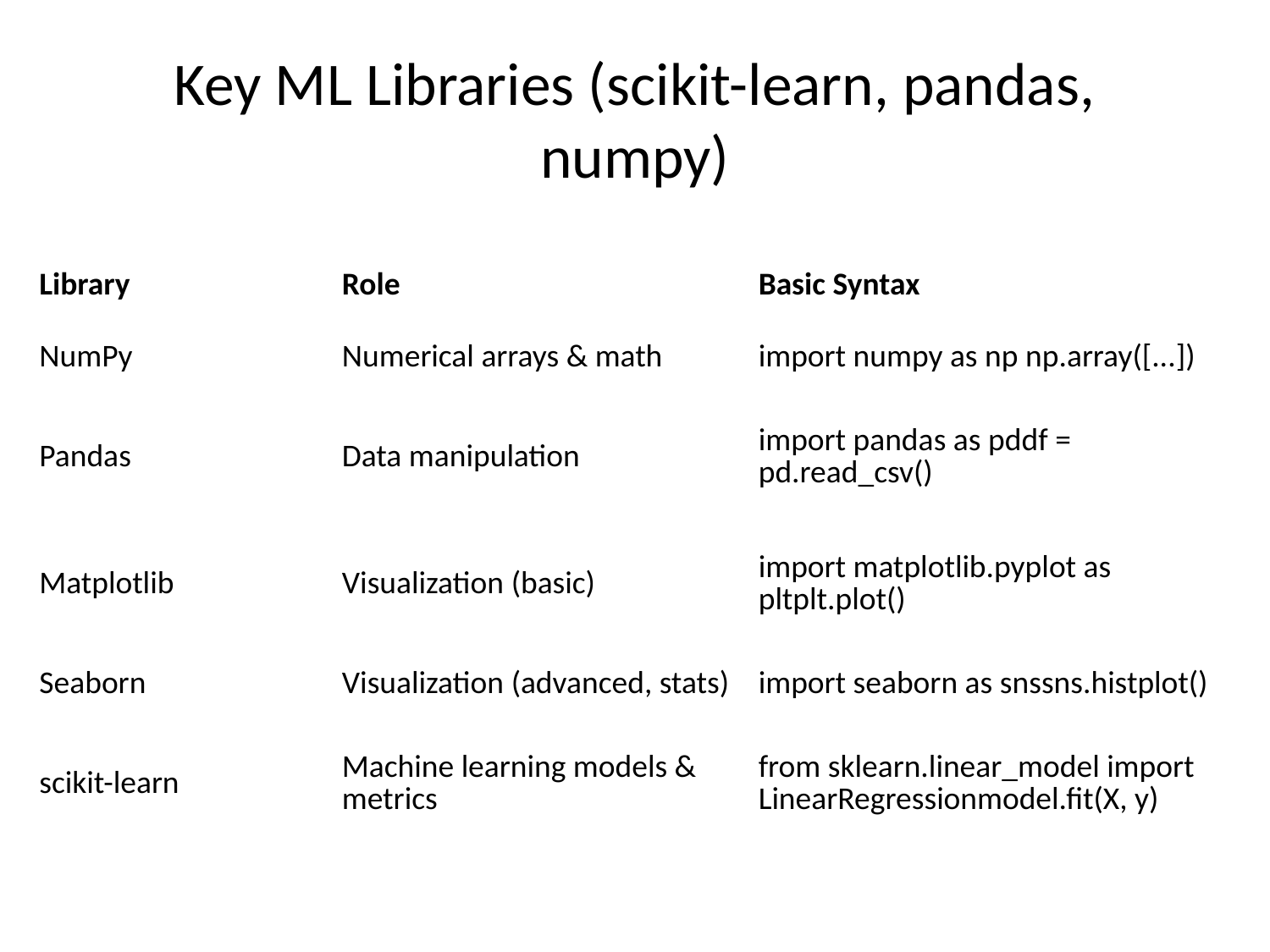

# Key ML Libraries (scikit-learn, pandas, numpy)
| Library | Role | Basic Syntax |
| --- | --- | --- |
| NumPy | Numerical arrays & math | import numpy as np np.array([...]) |
| Pandas | Data manipulation | import pandas as pddf = pd.read\_csv() |
| Matplotlib | Visualization (basic) | import matplotlib.pyplot as pltplt.plot() |
| Seaborn | Visualization (advanced, stats) | import seaborn as snssns.histplot() |
| scikit-learn | Machine learning models & metrics | from sklearn.linear\_model import LinearRegressionmodel.fit(X, y) |